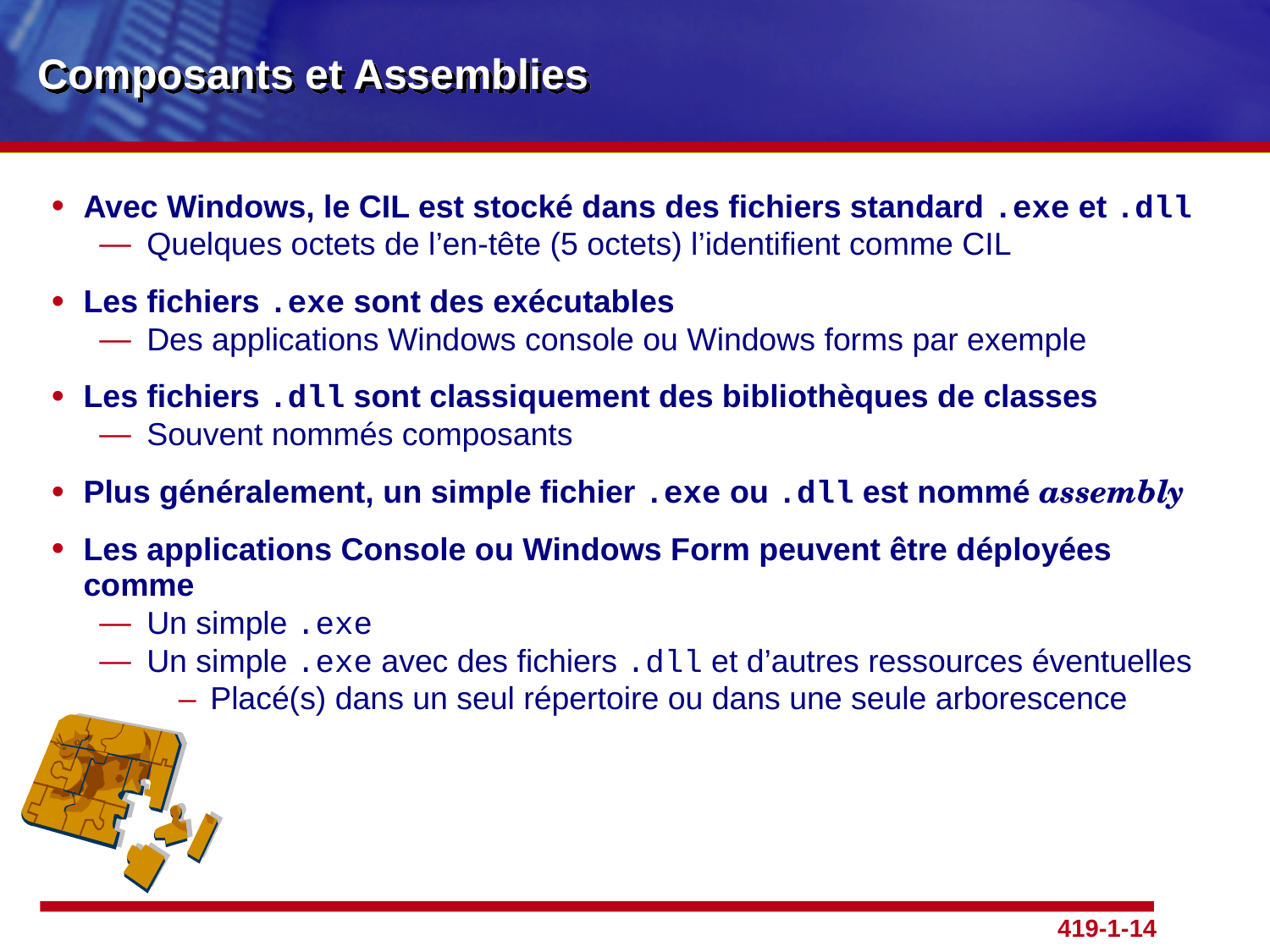

# Composants et Assemblies
Avec Windows, le CIL est stocké dans des fichiers standard .exe et .dll
Quelques octets de l’en-tête (5 octets) l’identifient comme CIL
Les fichiers .exe sont des exécutables
Des applications Windows console ou Windows forms par exemple
Les fichiers .dll sont classiquement des bibliothèques de classes
Souvent nommés composants
Plus généralement, un simple fichier .exe ou .dll est nommé assembly
Les applications Console ou Windows Form peuvent être déployées comme
Un simple .exe
Un simple .exe avec des fichiers .dll et d’autres ressources éventuelles
Placé(s) dans un seul répertoire ou dans une seule arborescence